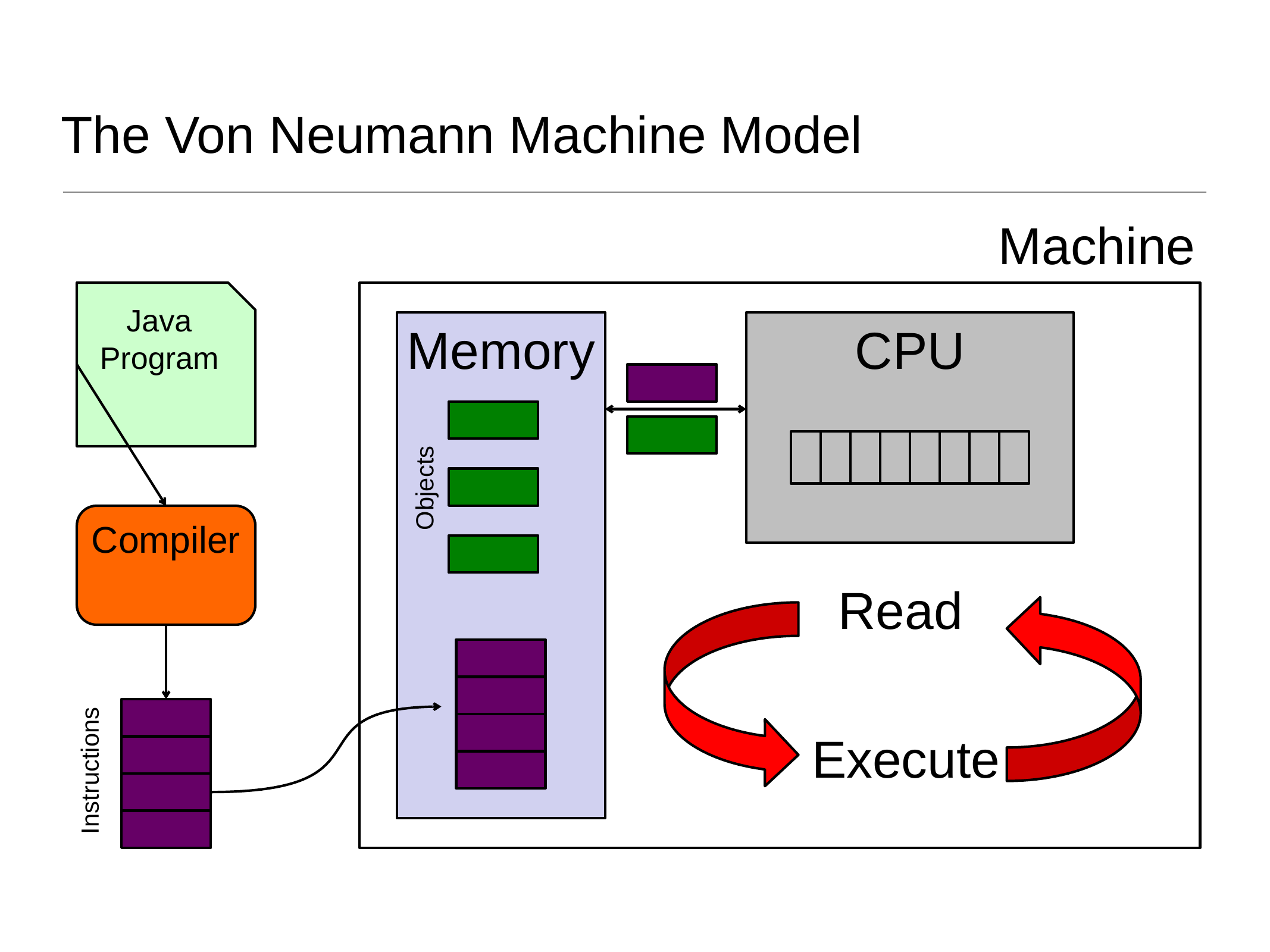

# The Von Neumann Machine Model
Machine
Java
Program

Memory
CPU

Objects
Compiler

Read

Execute

Instructions